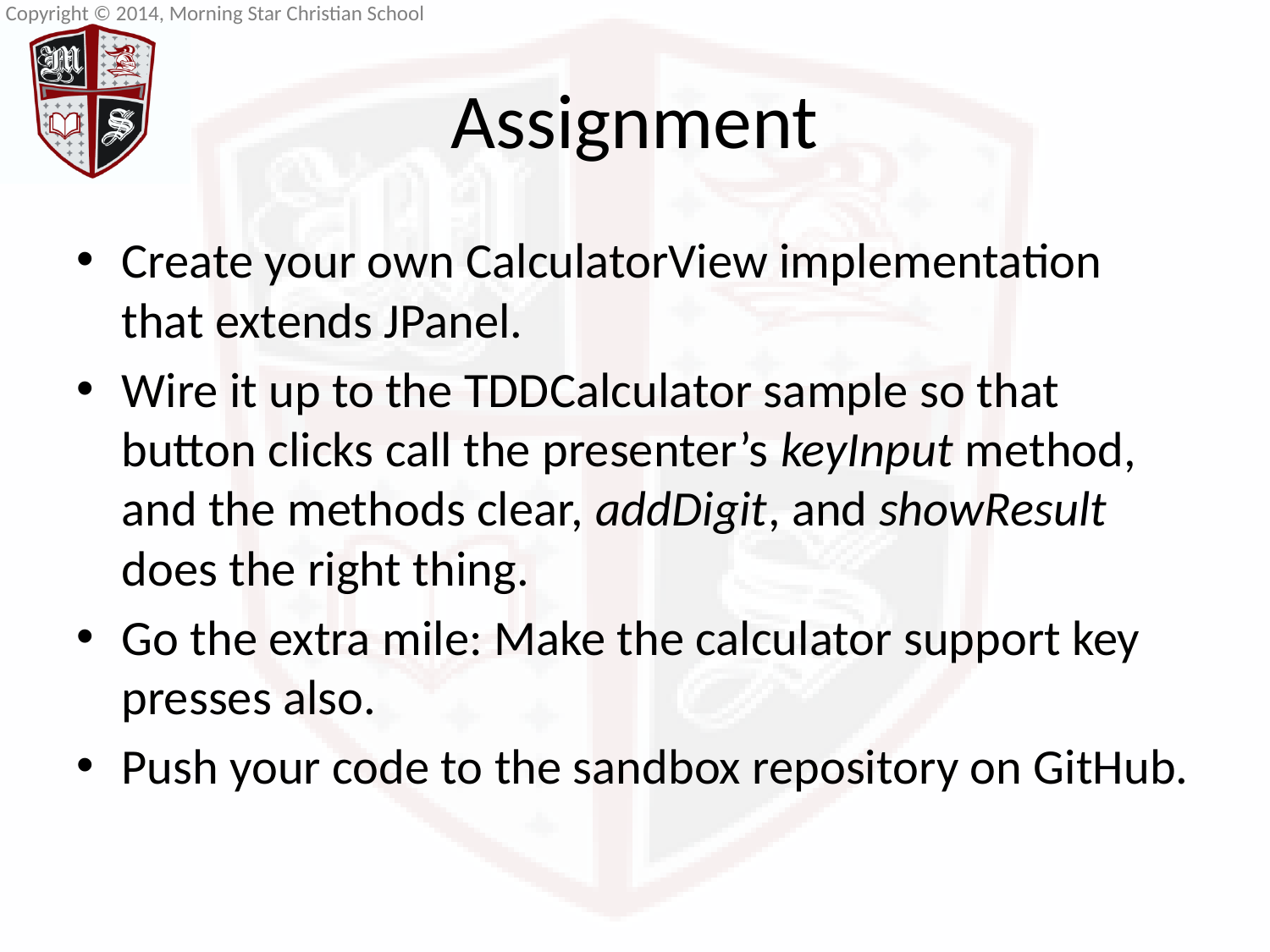

# Assignment
Create your own CalculatorView implementation that extends JPanel.
Wire it up to the TDDCalculator sample so that button clicks call the presenter’s keyInput method, and the methods clear, addDigit, and showResult does the right thing.
Go the extra mile: Make the calculator support key presses also.
Push your code to the sandbox repository on GitHub.